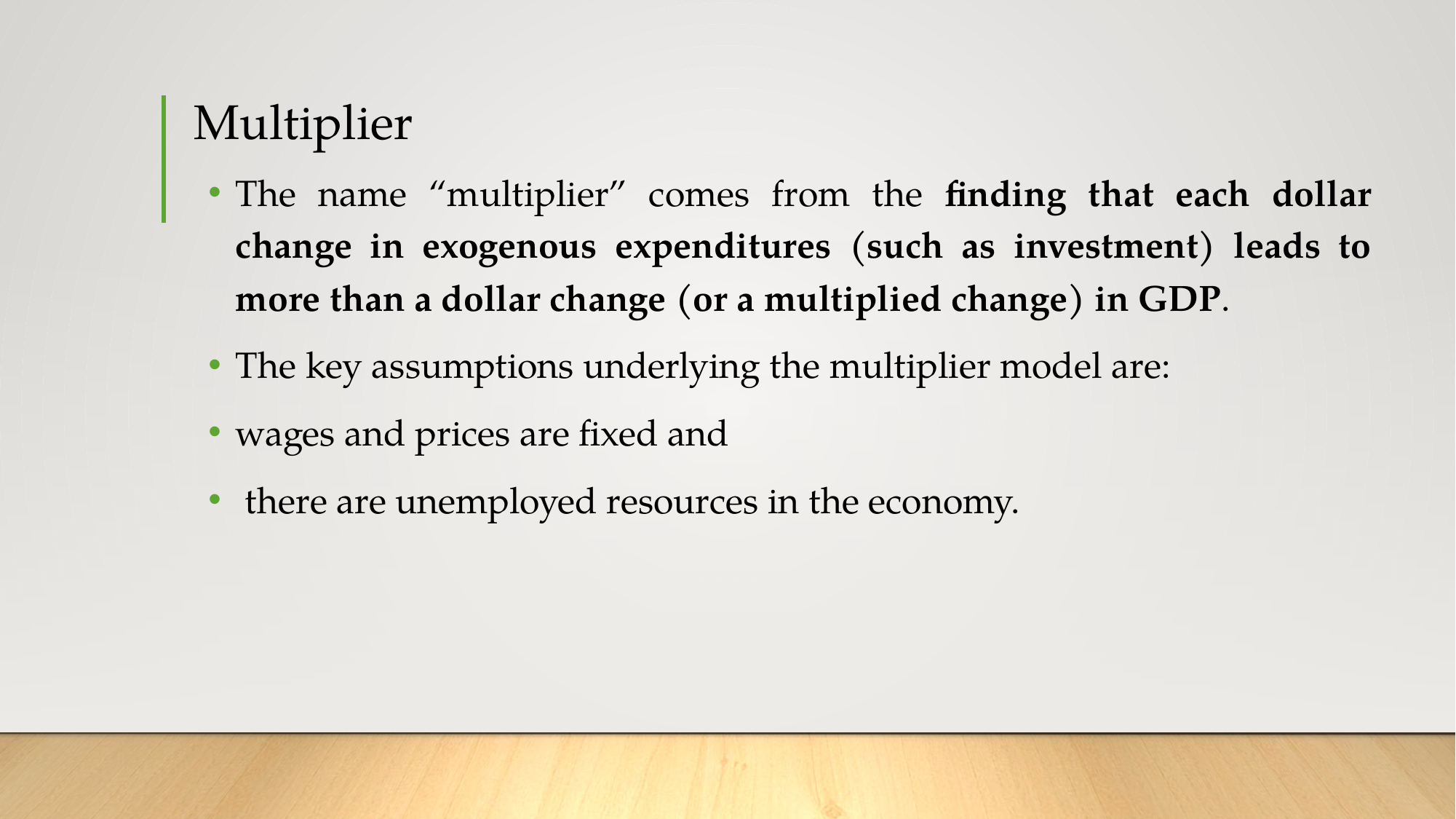

# Multiplier
The name “multiplier” comes from the finding that each dollar change in exogenous expenditures (such as investment) leads to more than a dollar change (or a multiplied change) in GDP.
The key assumptions underlying the multiplier model are:
wages and prices are fixed and
 there are unemployed resources in the economy.